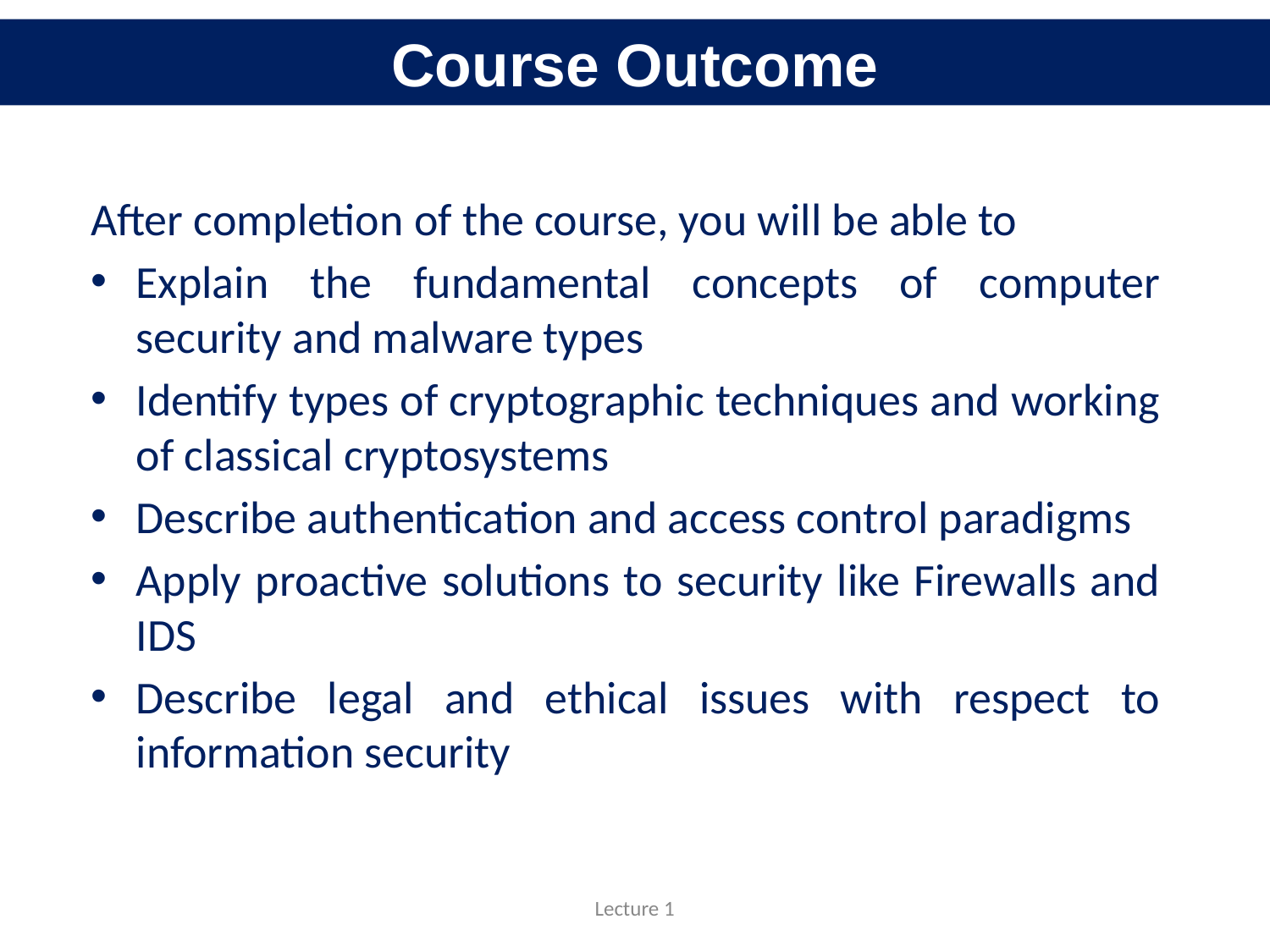

# Course Outcome
After completion of the course, you will be able to
Explain the fundamental concepts of computer security and malware types
Identify types of cryptographic techniques and working of classical cryptosystems
Describe authentication and access control paradigms
Apply proactive solutions to security like Firewalls and IDS
Describe legal and ethical issues with respect to information security
Lecture 1